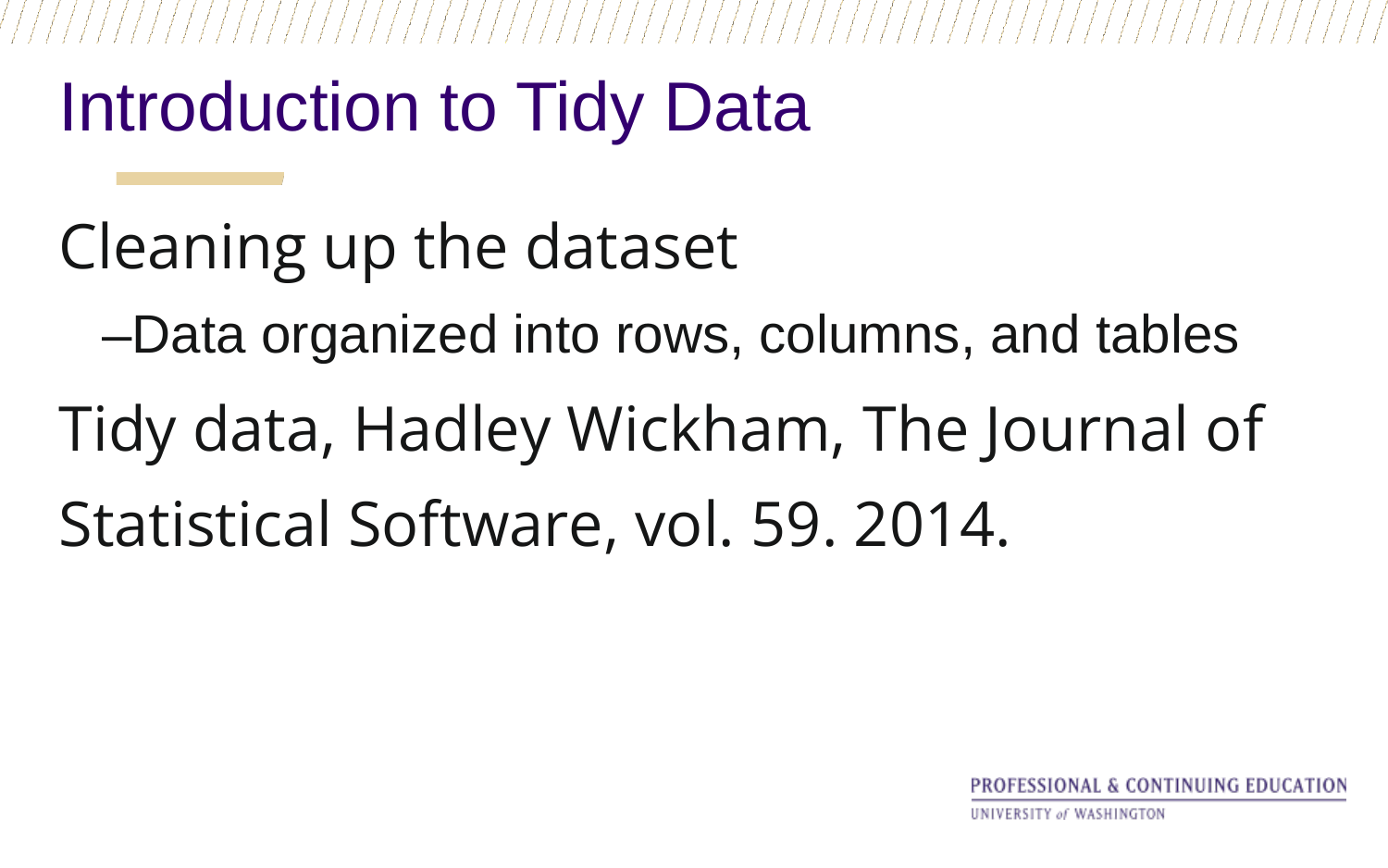

Introduction to Tidy Data
Cleaning up the dataset
Data organized into rows, columns, and tables
Tidy data, Hadley Wickham, The Journal of Statistical Software, vol. 59. 2014.